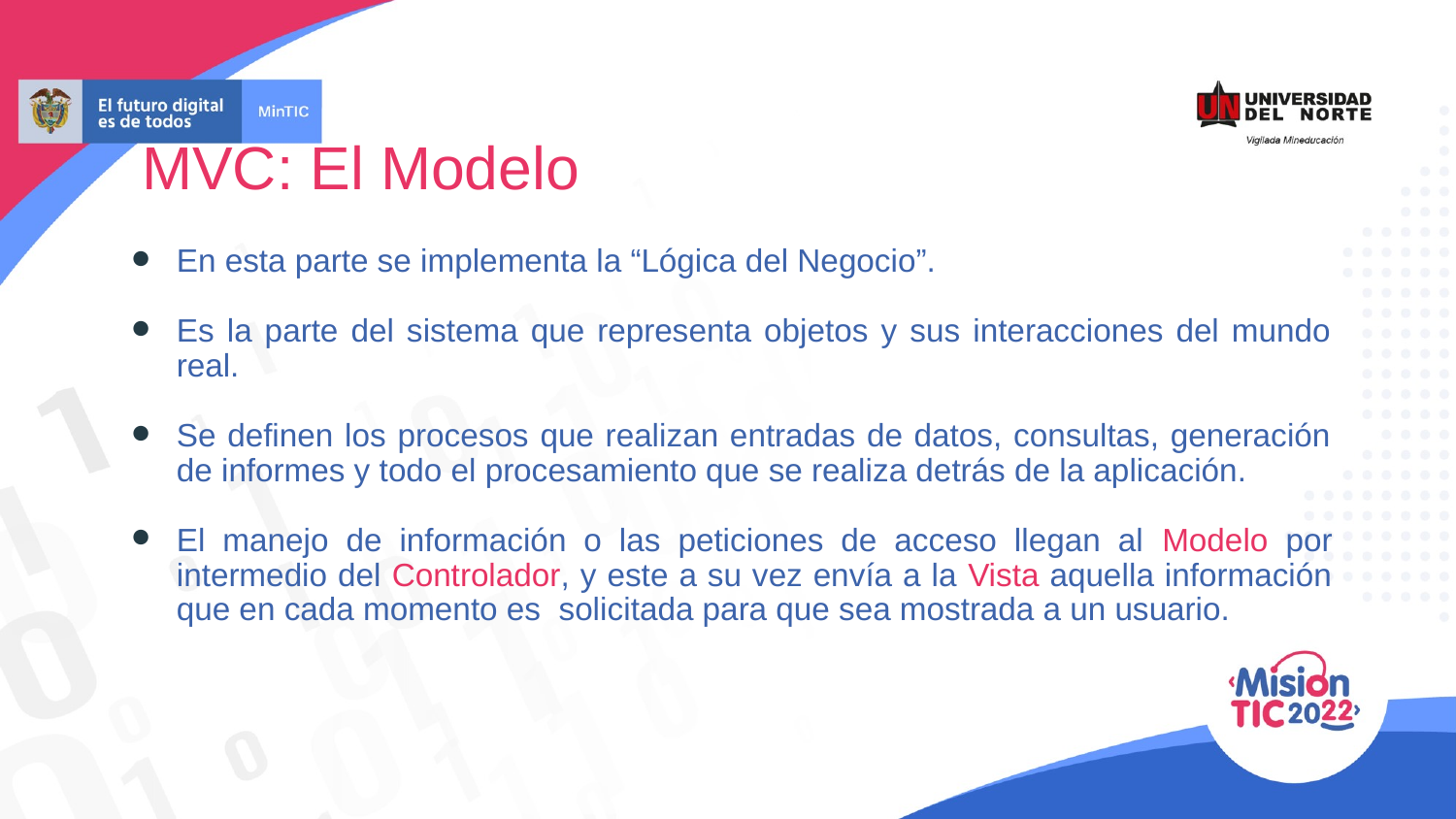

MVC: El Modelo
En esta parte se implementa la “Lógica del Negocio”.

Es la parte del sistema que representa objetos y sus interacciones del mundo real.

Se definen los procesos que realizan entradas de datos, consultas, generación de informes y todo el procesamiento que se realiza detrás de la aplicación.

El manejo de información o las peticiones de acceso llegan al Modelo por intermedio del Controlador, y este a su vez envía a la Vista aquella información que en cada momento es  solicitada para que sea mostrada a un usuario.